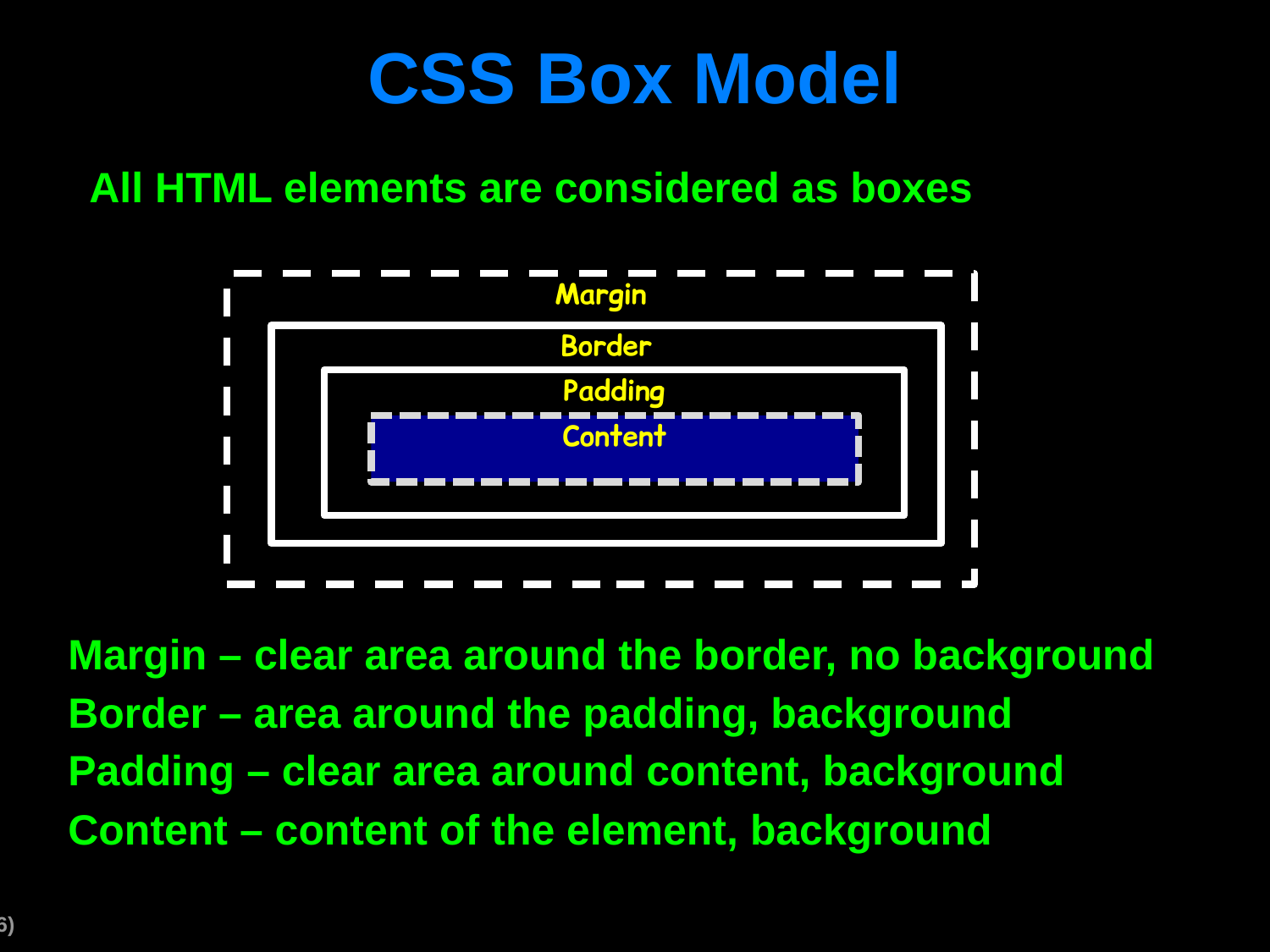

# CSS Box Model
All HTML elements are considered as boxes

Margin – clear area around the border, no background
Border – area around the padding, background
Padding – clear area around content, background
Content – content of the element, background

Margin
Border
Padding
Content